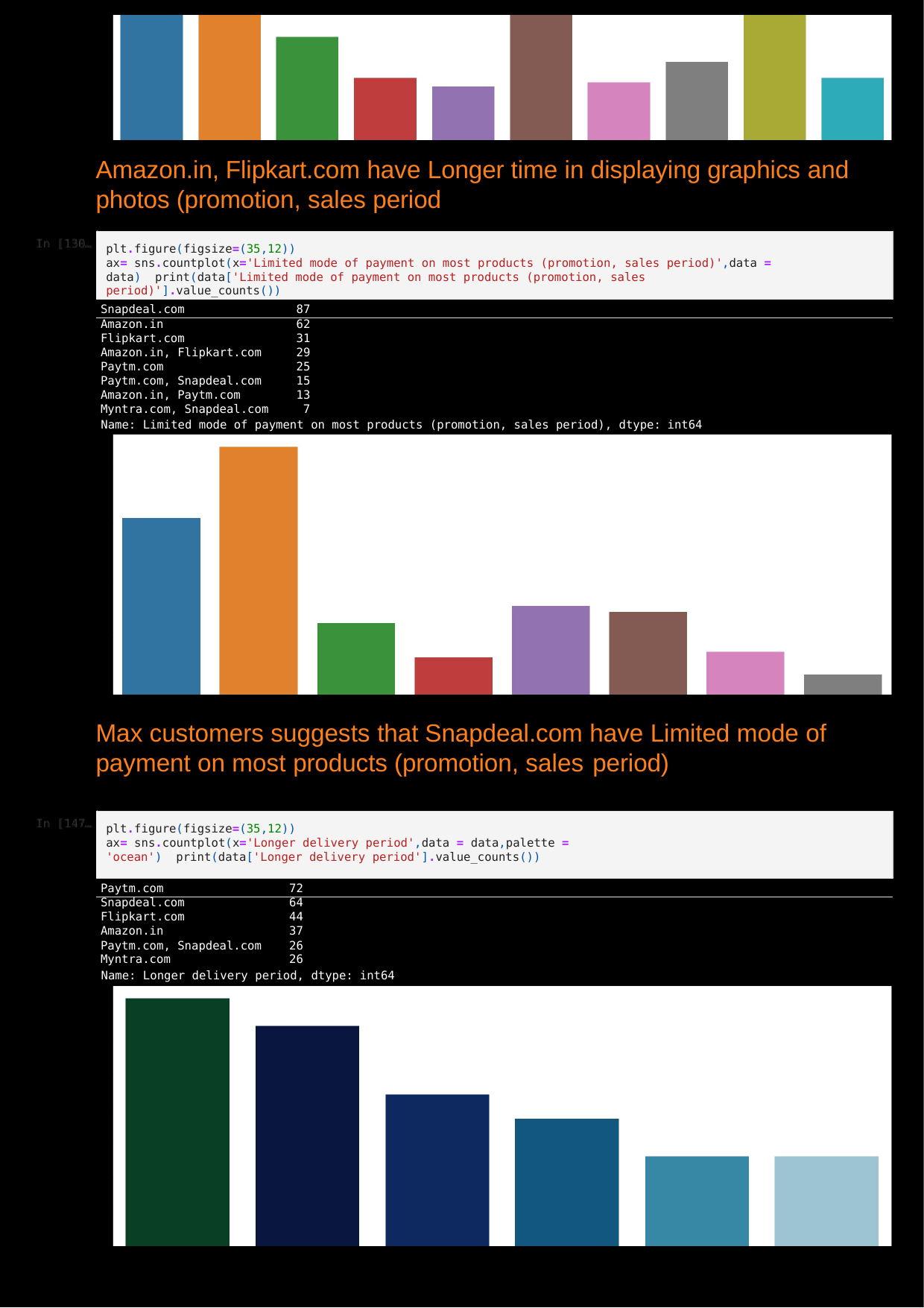

Amazon.in, Flipkart.com have Longer time in displaying graphics and photos (promotion, sales period

| plt.figure(figsize=(35,12)) ax= sns.countplot(x='Limited mode of payment on most products (promotion, sales period)',data = data) print(data['Limited mode of payment on most products (promotion, sales period)'].value\_counts()) |  |
| --- | --- |
| Snapdeal.com | 87 |
| Amazon.in | 62 |
| Flipkart.com | 31 |
| Amazon.in, Flipkart.com | 29 |
| Paytm.com | 25 |
| Paytm.com, Snapdeal.com | 15 |
| Amazon.in, Paytm.com | 13 |
| Myntra.com, Snapdeal.com | 7 |
Name: Limited mode of payment on most products (promotion, sales period), dtype: int64

Max customers suggests that Snapdeal.com have Limited mode of payment on most products (promotion, sales period)

| plt.figure(figsize=(35,12)) ax= sns.countplot(x='Longer delivery period',data = data,palette = 'ocean') print(data['Longer delivery period'].value\_counts()) |  |
| --- | --- |
| Paytm.com | 72 |
| Snapdeal.com | 64 |
| Flipkart.com | 44 |
| Amazon.in | 37 |
| Paytm.com, Snapdeal.com | 26 |
| Myntra.com | 26 |
Name: Longer delivery period, dtype: int64